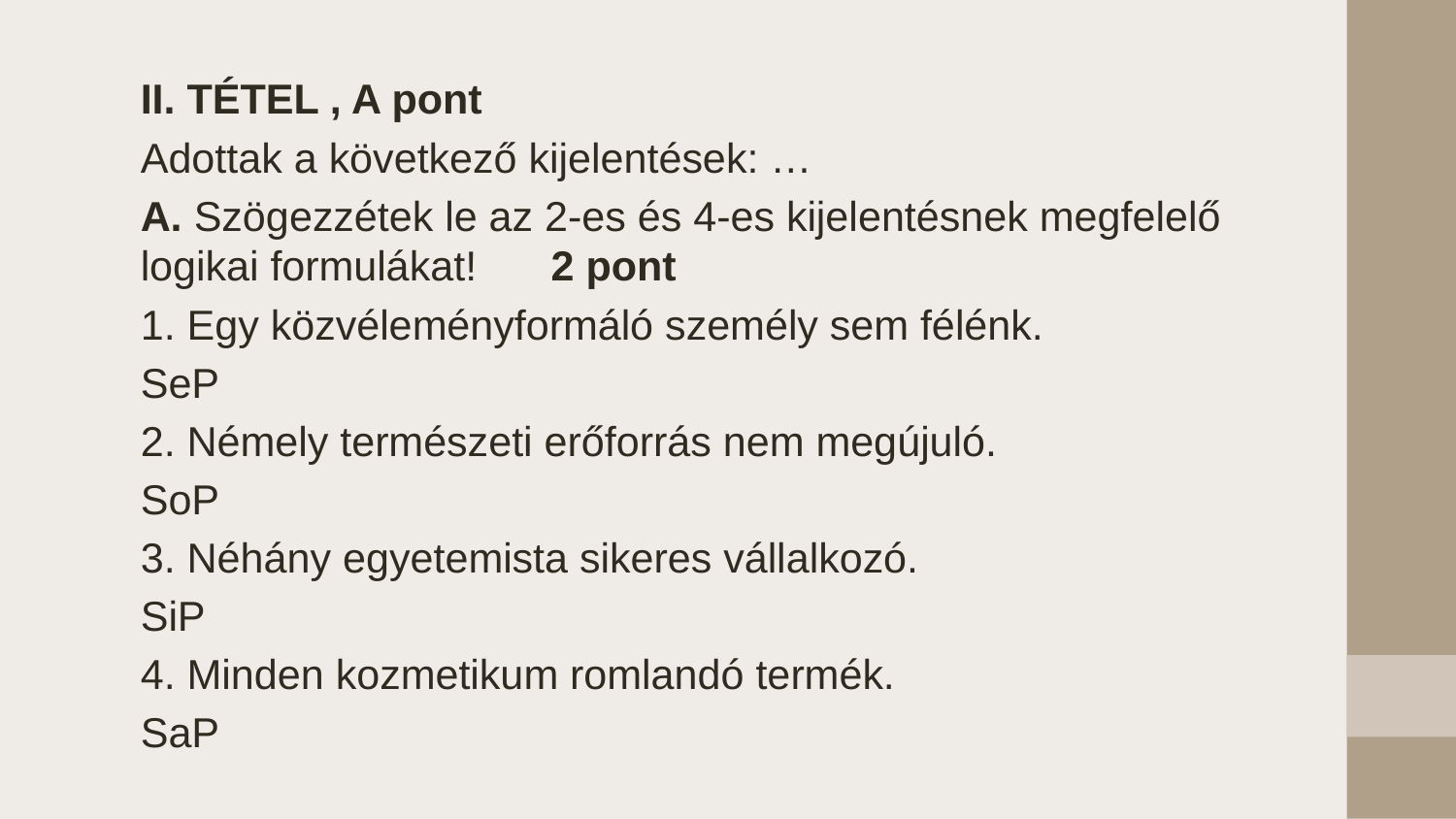

II. TÉTEL , A pont
Adottak a következő kijelentések: …
A. Szögezzétek le az 2-es és 4-es kijelentésnek megfelelő logikai formulákat! 					2 pont
1. Egy közvéleményformáló személy sem félénk.
	SeP
2. Némely természeti erőforrás nem megújuló.
	SoP
3. Néhány egyetemista sikeres vállalkozó.
	SiP
4. Minden kozmetikum romlandó termék.
	SaP